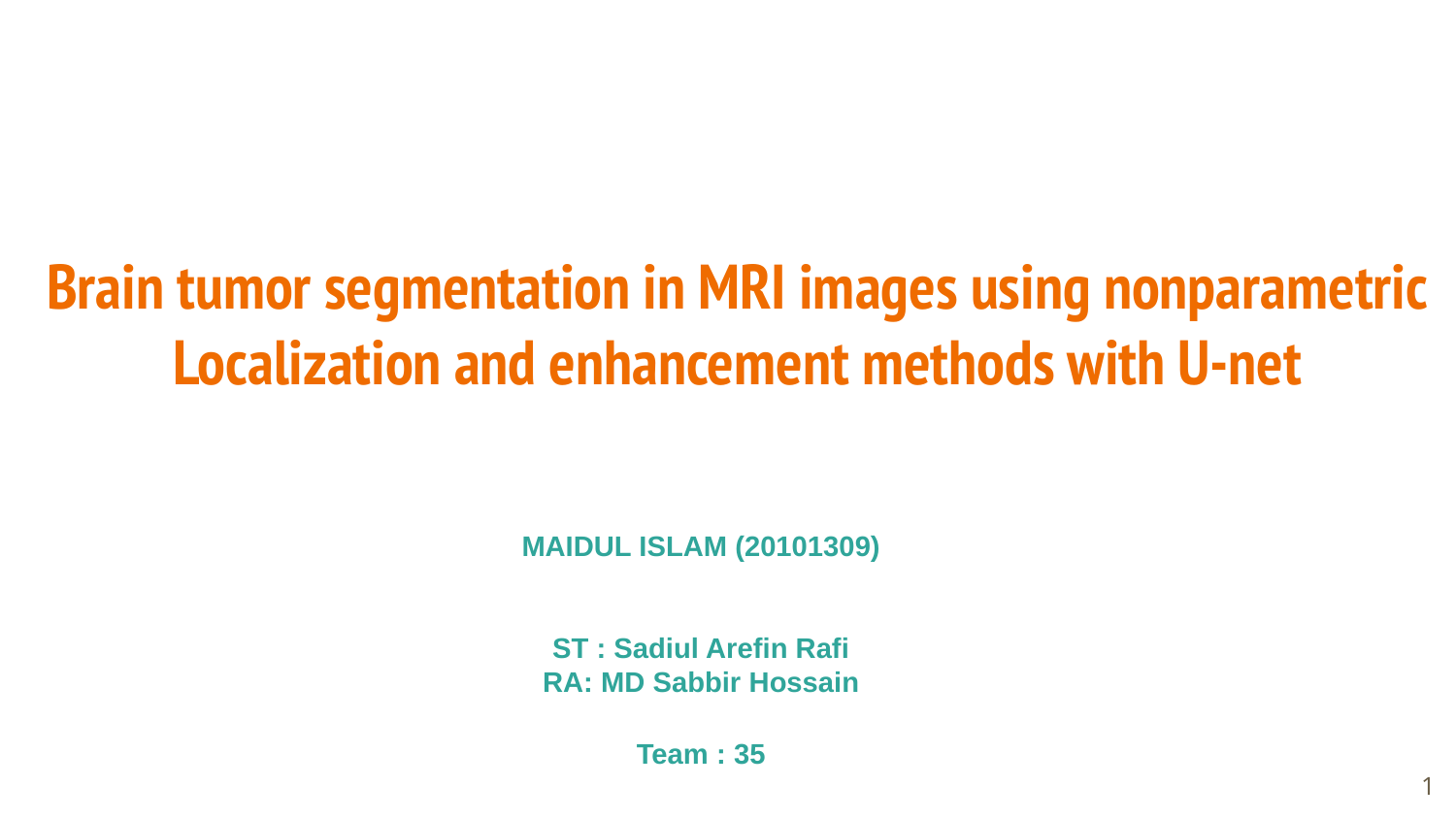

# Brain tumor segmentation in MRI images using nonparametric
Localization and enhancement methods with U-net

MAIDUL ISLAM (20101309)

ST : Sadiul Arefin Rafi
RA: MD Sabbir Hossain

Team : 35
1